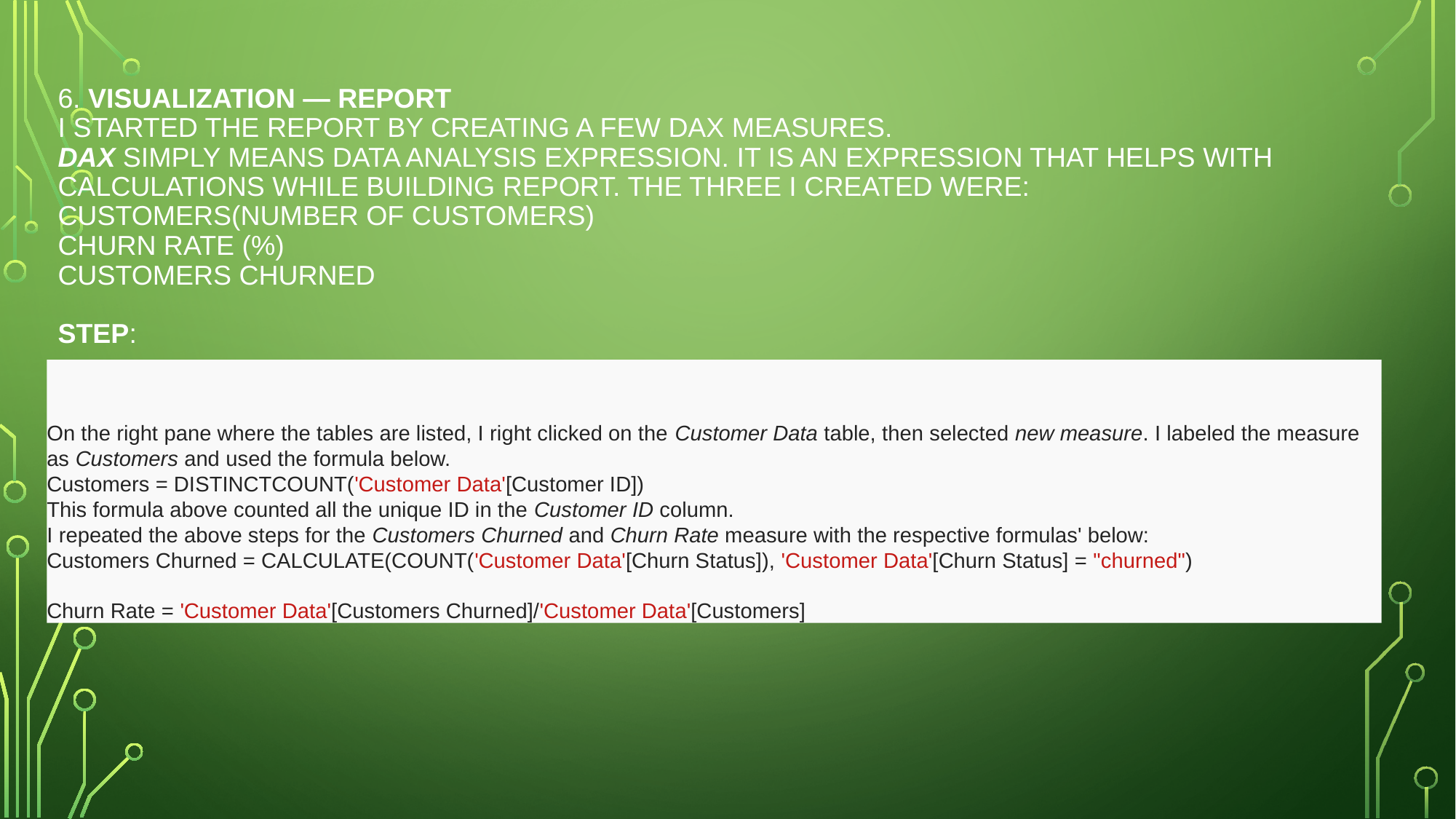

# 6. Visualization — Report I started the report by creating a few DAX measures. DAX simply means Data Analysis Expression. It is an expression that helps with calculations while building report. The three I created were: Customers(Number of customers) Churn rate (%) Customers Churned Step:
On the right pane where the tables are listed, I right clicked on the Customer Data table, then selected new measure. I labeled the measure as Customers and used the formula below.
Customers = DISTINCTCOUNT('Customer Data'[Customer ID])
This formula above counted all the unique ID in the Customer ID column.
I repeated the above steps for the Customers Churned and Churn Rate measure with the respective formulas' below:
Customers Churned = CALCULATE(COUNT('Customer Data'[Churn Status]), 'Customer Data'[Churn Status] = "churned")
Churn Rate = 'Customer Data'[Customers Churned]/'Customer Data'[Customers]